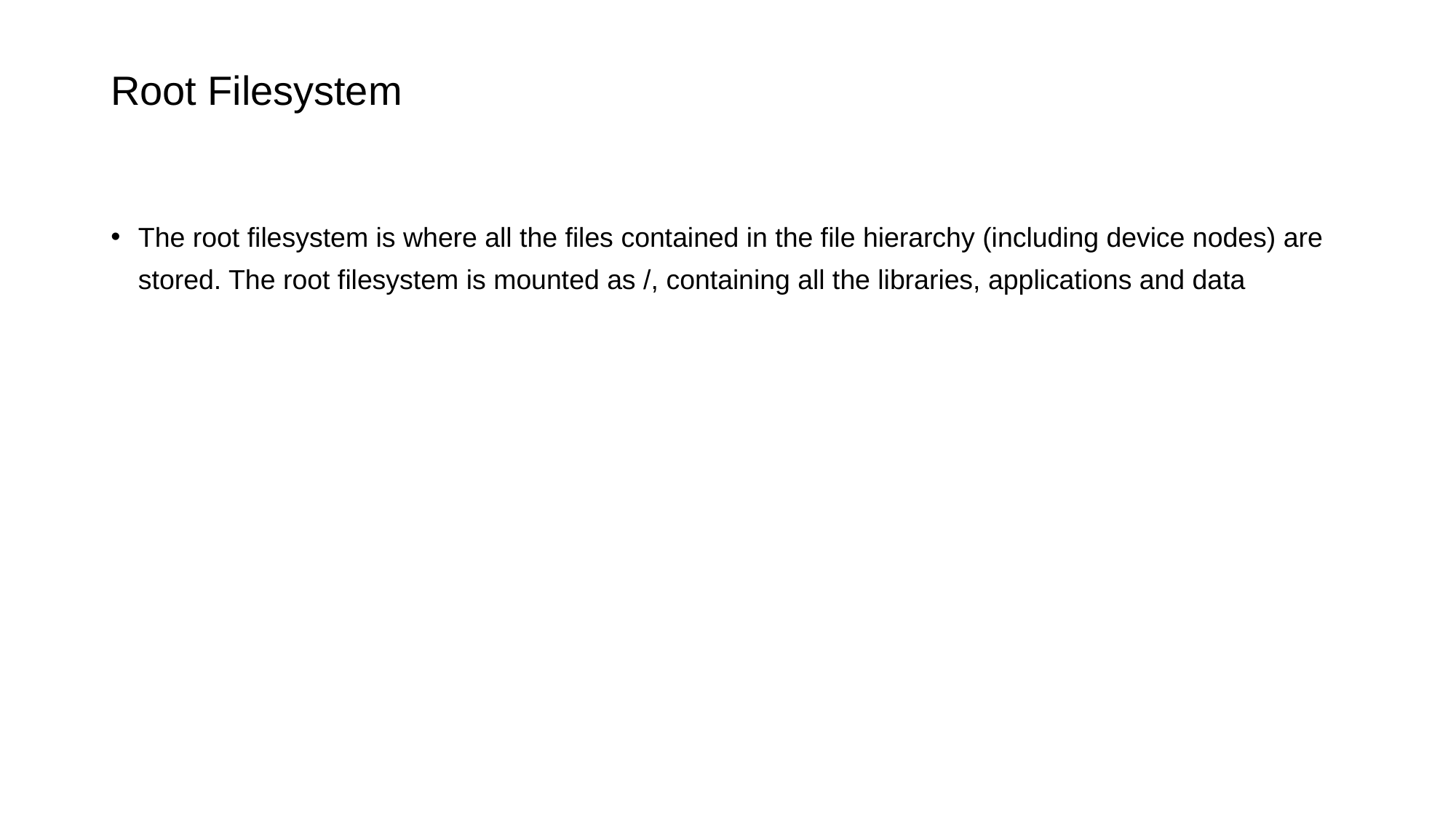

# Root Filesystem
The root filesystem is where all the files contained in the file hierarchy (including device nodes) are
stored. The root filesystem is mounted as /, containing all the libraries, applications and data